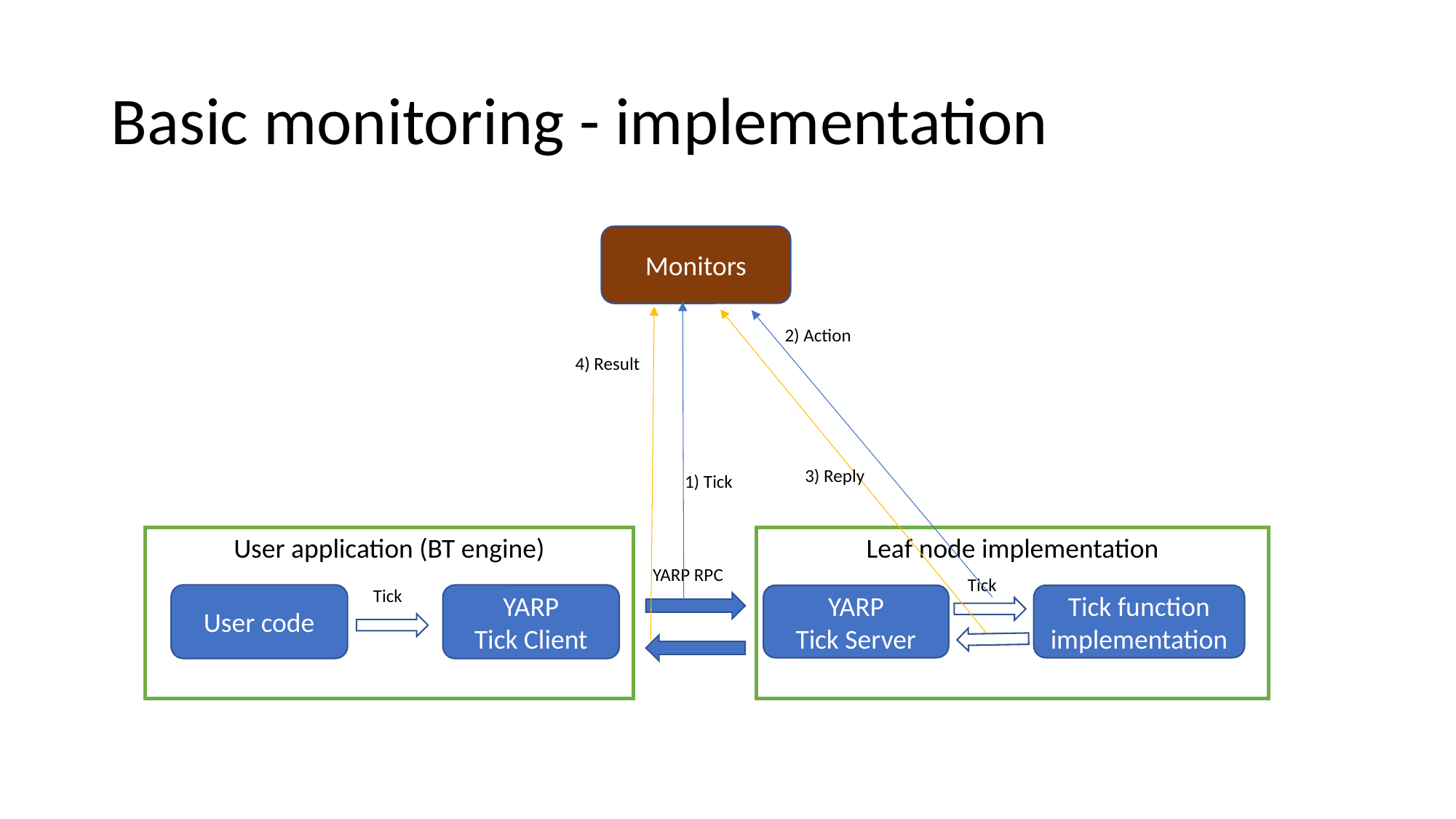

# Basic monitoring - implementation
Monitors
2) Action
4) Result
3) Reply
1) Tick
Leaf node implementation

User application (BT engine)

YARP RPC
Tick
Tick
User code
YARP
Tick Client
Tick function implementation
YARP
Tick Server